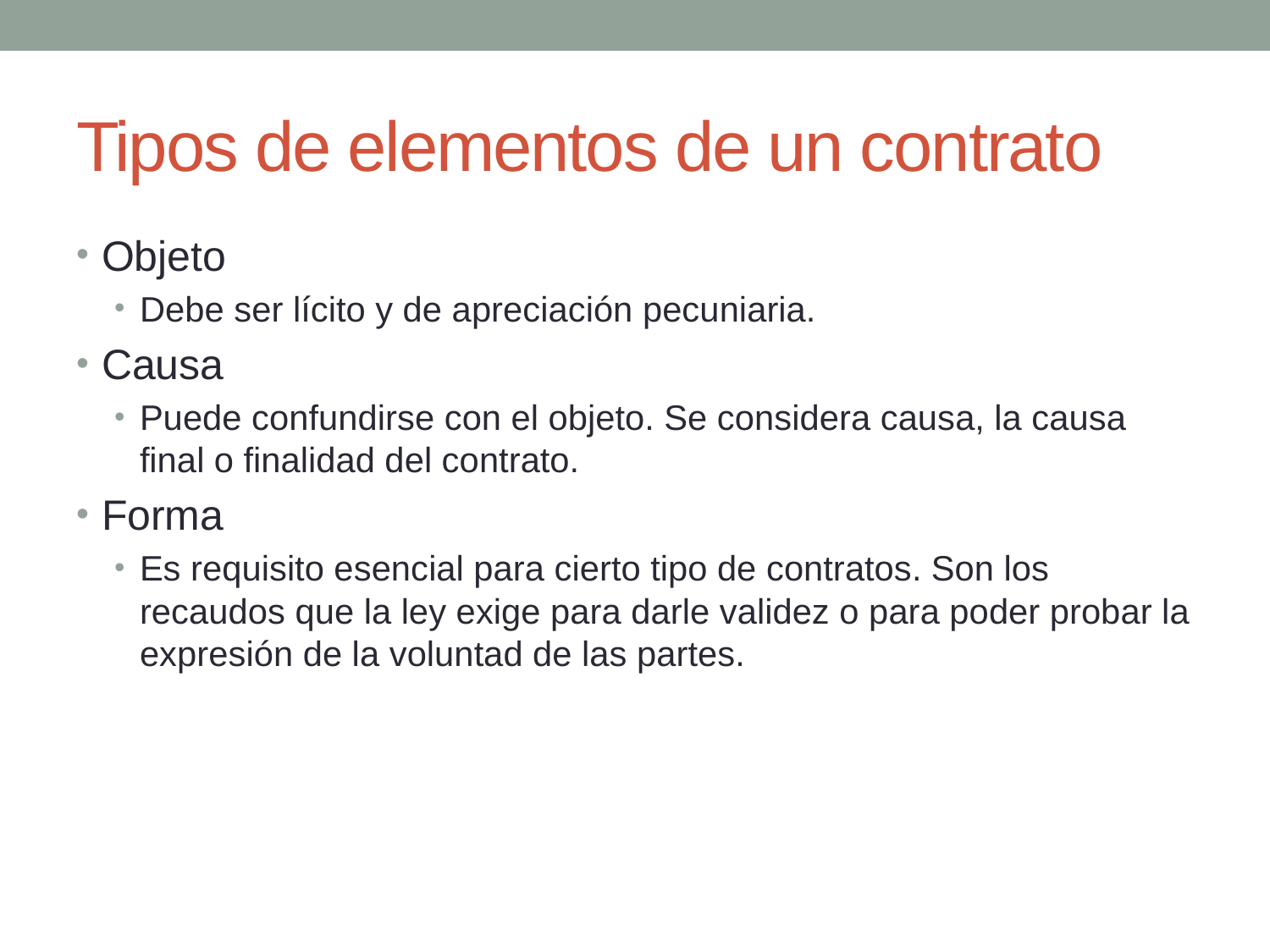

# Tipos de elementos de un contrato
Objeto
Debe ser lícito y de apreciación pecuniaria.
Causa
Puede confundirse con el objeto. Se considera causa, la causa final o finalidad del contrato.
Forma
Es requisito esencial para cierto tipo de contratos. Son los recaudos que la ley exige para darle validez o para poder probar la expresión de la voluntad de las partes.